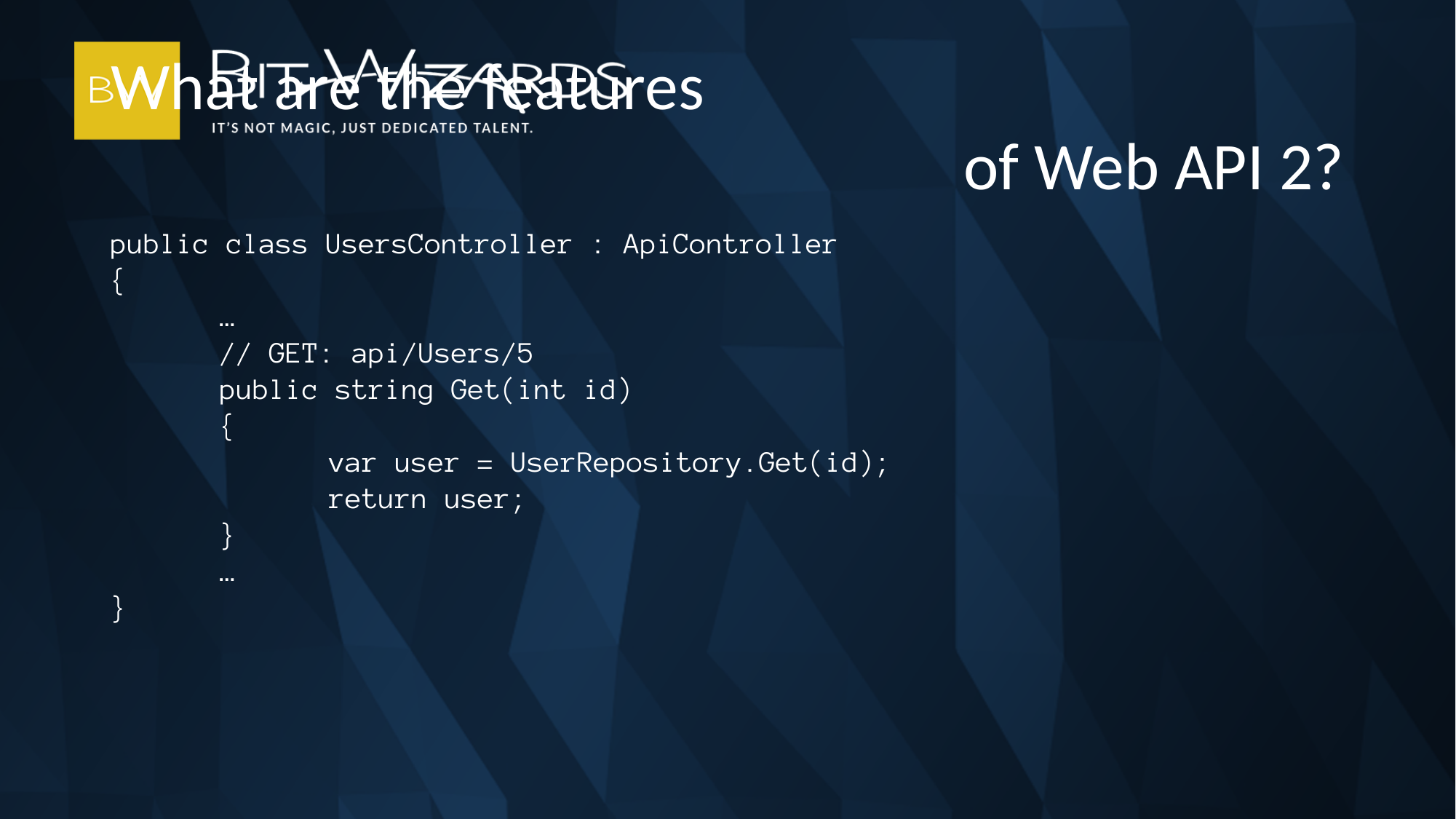

What are the features
of Web API 2?
public class UsersController : ApiController
{
	…
	// GET: api/Users/5
	public string Get(int id)
	{
		var user = UserRepository.Get(id);
		return user;
	}
	…
}